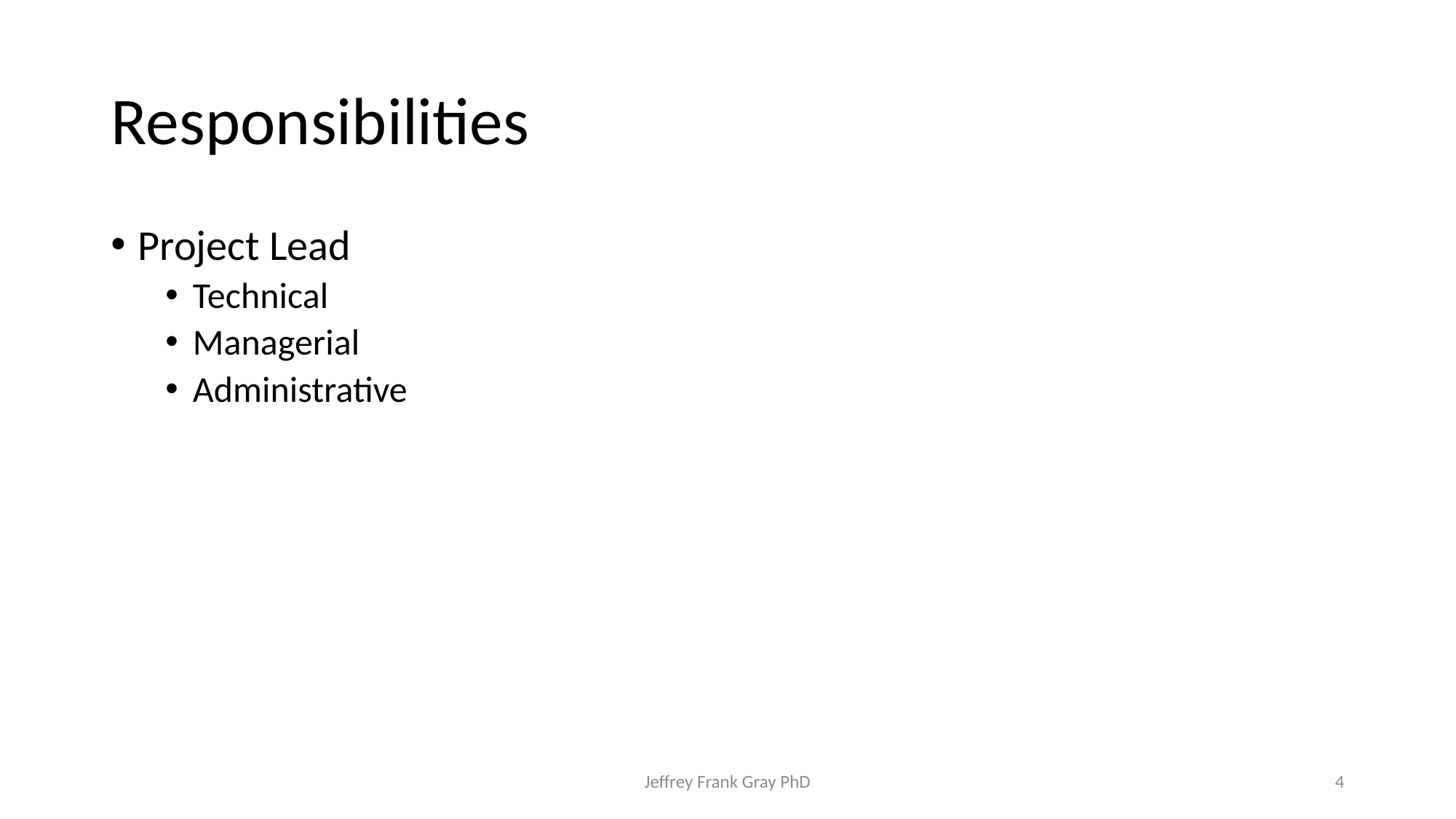

# Responsibilities
Project Lead
Technical
Managerial
Administrative
Jeffrey Frank Gray PhD
4